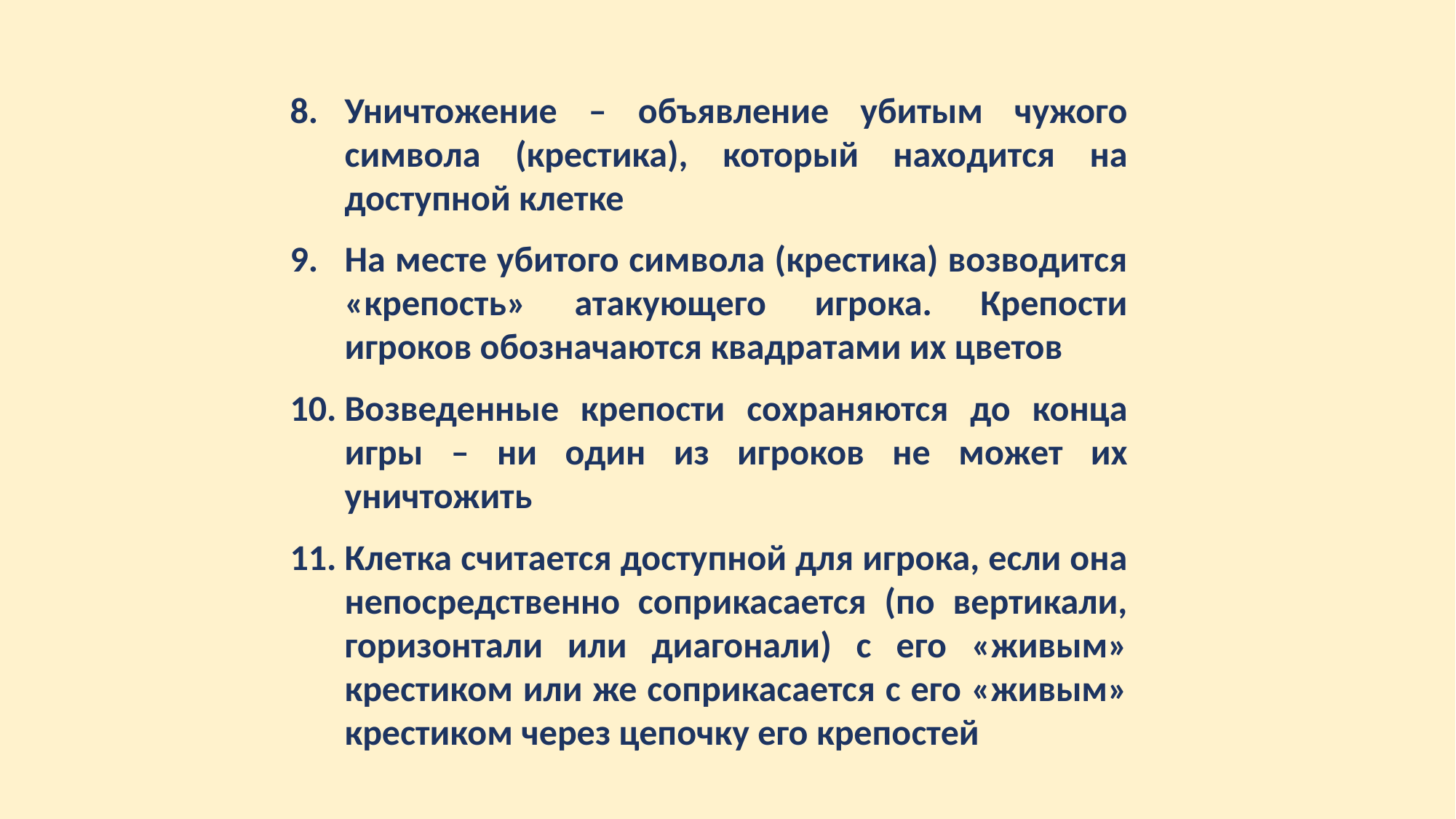

Уничтожение – объявление убитым чужого символа (крестика), который находится на доступной клетке
На месте убитого символа (крестика) возводится «крепость» атакующего игрока. Крепости игроков обозначаются квадратами их цветов
Возведенные крепости сохраняются до конца игры – ни один из игроков не может их уничтожить
Клетка считается доступной для игрока, если она непосредственно соприкасается (по вертикали, горизонтали или диагонали) с его «живым» крестиком или же соприкасается с его «живым» крестиком через цепочку его крепостей